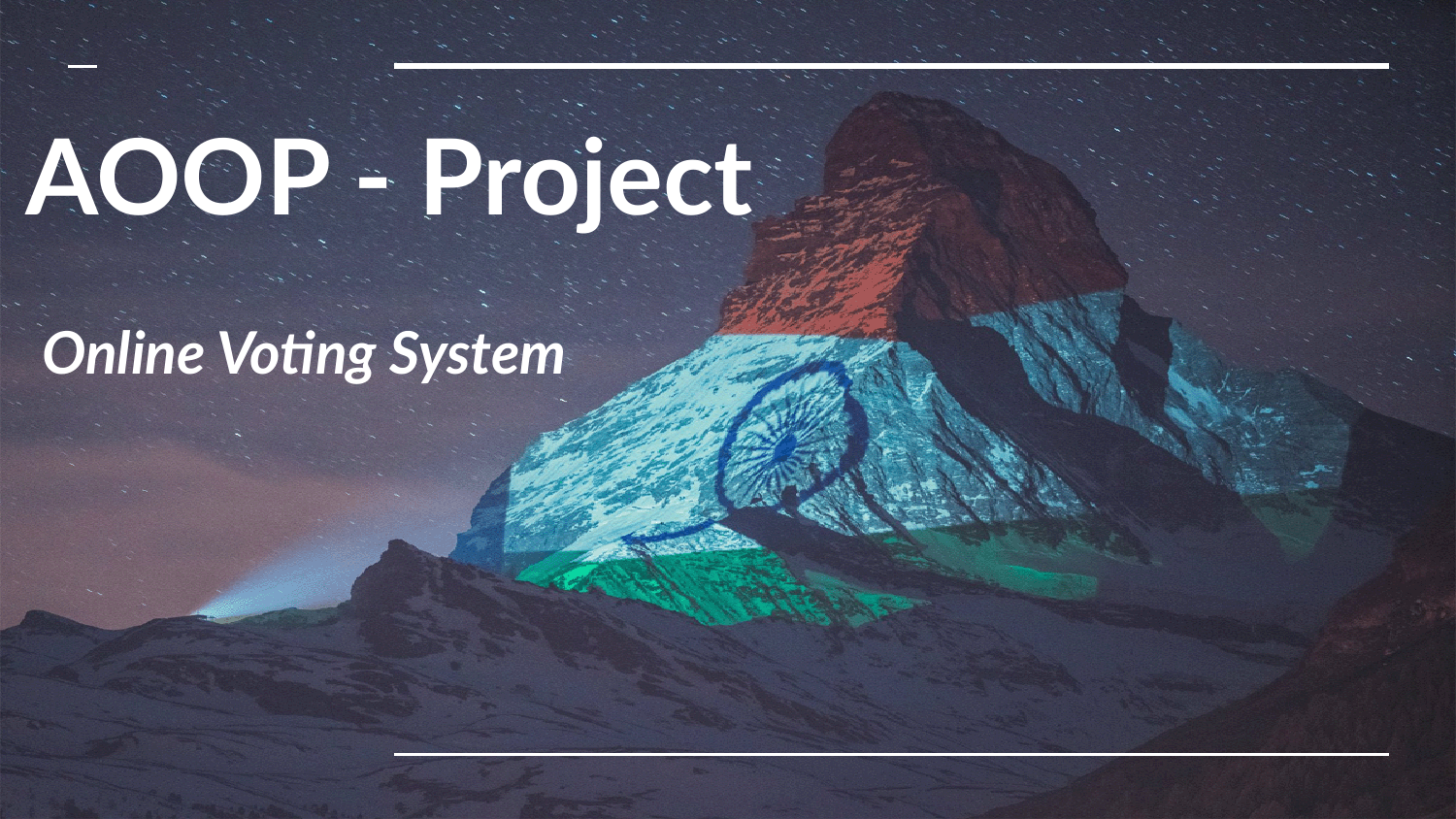

# AOOP - Project
Online Voting System